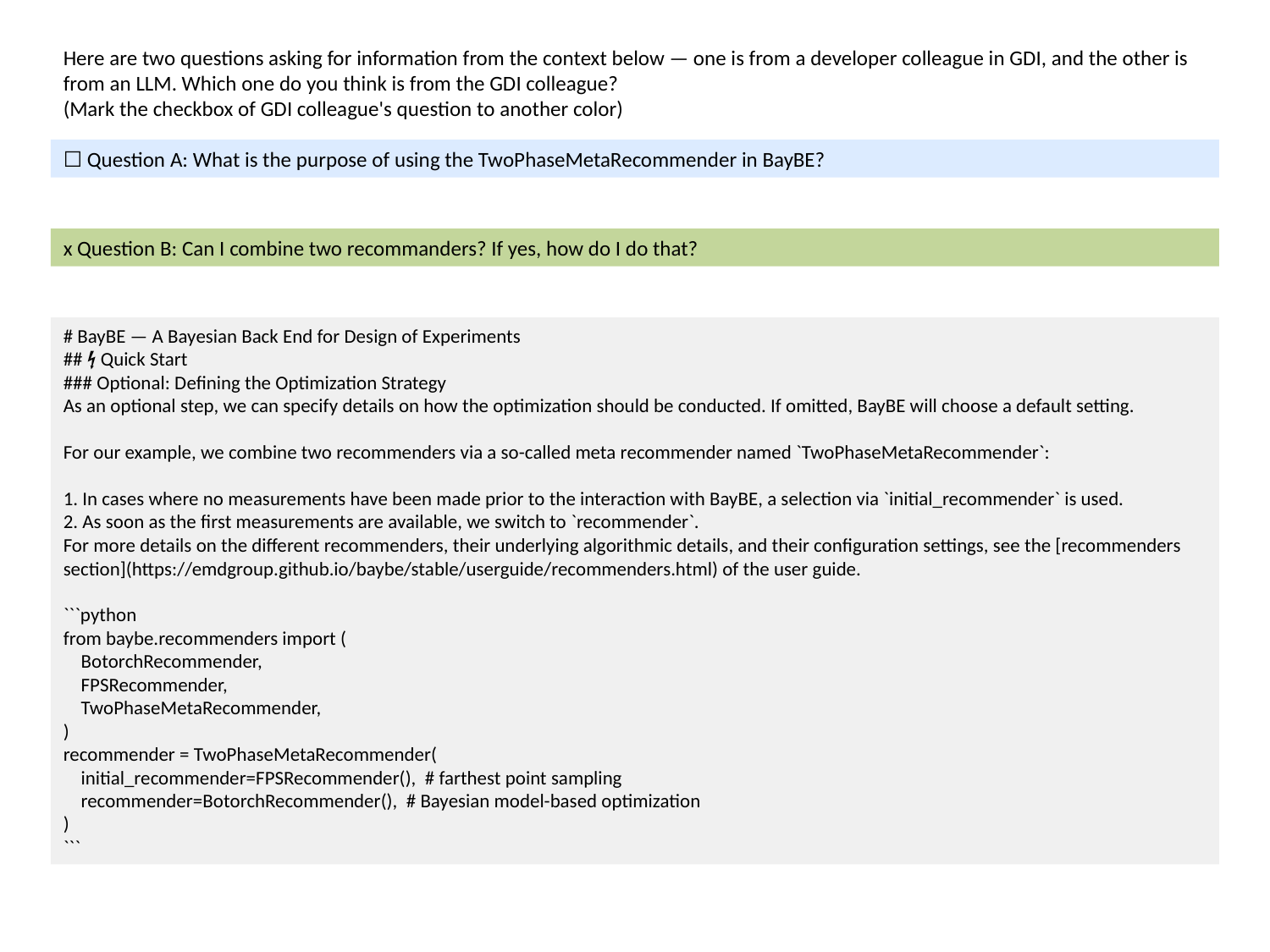

Here are two questions asking for information from the context below — one is from a developer colleague in GDI, and the other is from an LLM. Which one do you think is from the GDI colleague?
(Mark the checkbox of GDI colleague's question to another color)
☐ Question A: What is the purpose of using the TwoPhaseMetaRecommender in BayBE?
x Question B: Can I combine two recommanders? If yes, how do I do that?
# BayBE — A Bayesian Back End for Design of Experiments
## ⚡ Quick Start
### Optional: Defining the Optimization Strategy
As an optional step, we can specify details on how the optimization should be conducted. If omitted, BayBE will choose a default setting.

For our example, we combine two recommenders via a so-called meta recommender named `TwoPhaseMetaRecommender`:

1. In cases where no measurements have been made prior to the interaction with BayBE, a selection via `initial_recommender` is used.
2. As soon as the first measurements are available, we switch to `recommender`.
For more details on the different recommenders, their underlying algorithmic details, and their configuration settings, see the [recommenders section](https://emdgroup.github.io/baybe/stable/userguide/recommenders.html) of the user guide.

```python
from baybe.recommenders import (
    BotorchRecommender,
    FPSRecommender,
    TwoPhaseMetaRecommender,
)
recommender = TwoPhaseMetaRecommender(
    initial_recommender=FPSRecommender(),  # farthest point sampling
    recommender=BotorchRecommender(),  # Bayesian model-based optimization
)
```